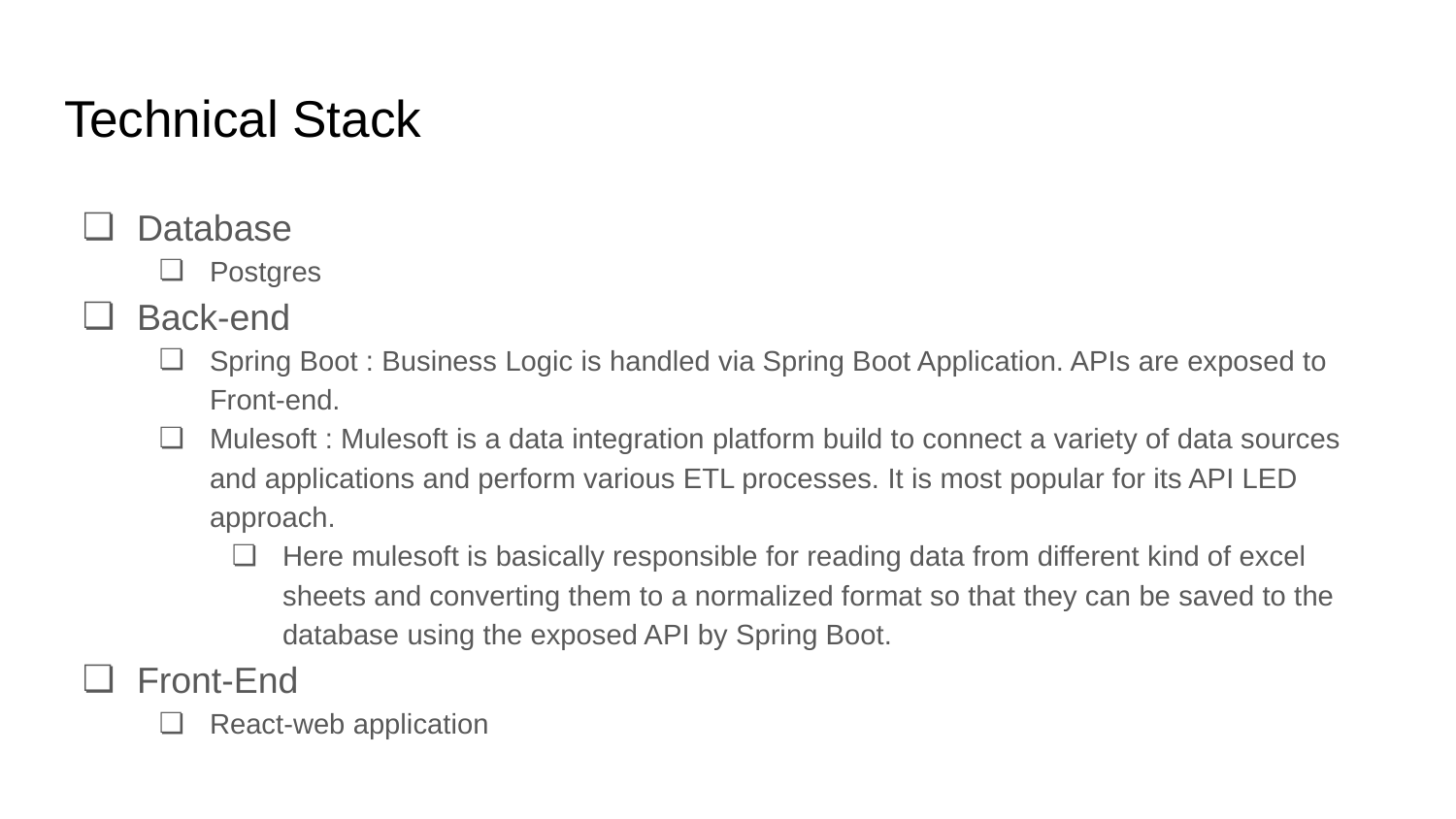

# Technical Stack
Database
Postgres
Back-end
Spring Boot : Business Logic is handled via Spring Boot Application. APIs are exposed to Front-end.
Mulesoft : Mulesoft is a data integration platform build to connect a variety of data sources and applications and perform various ETL processes. It is most popular for its API LED approach.
Here mulesoft is basically responsible for reading data from different kind of excel sheets and converting them to a normalized format so that they can be saved to the database using the exposed API by Spring Boot.
Front-End
React-web application